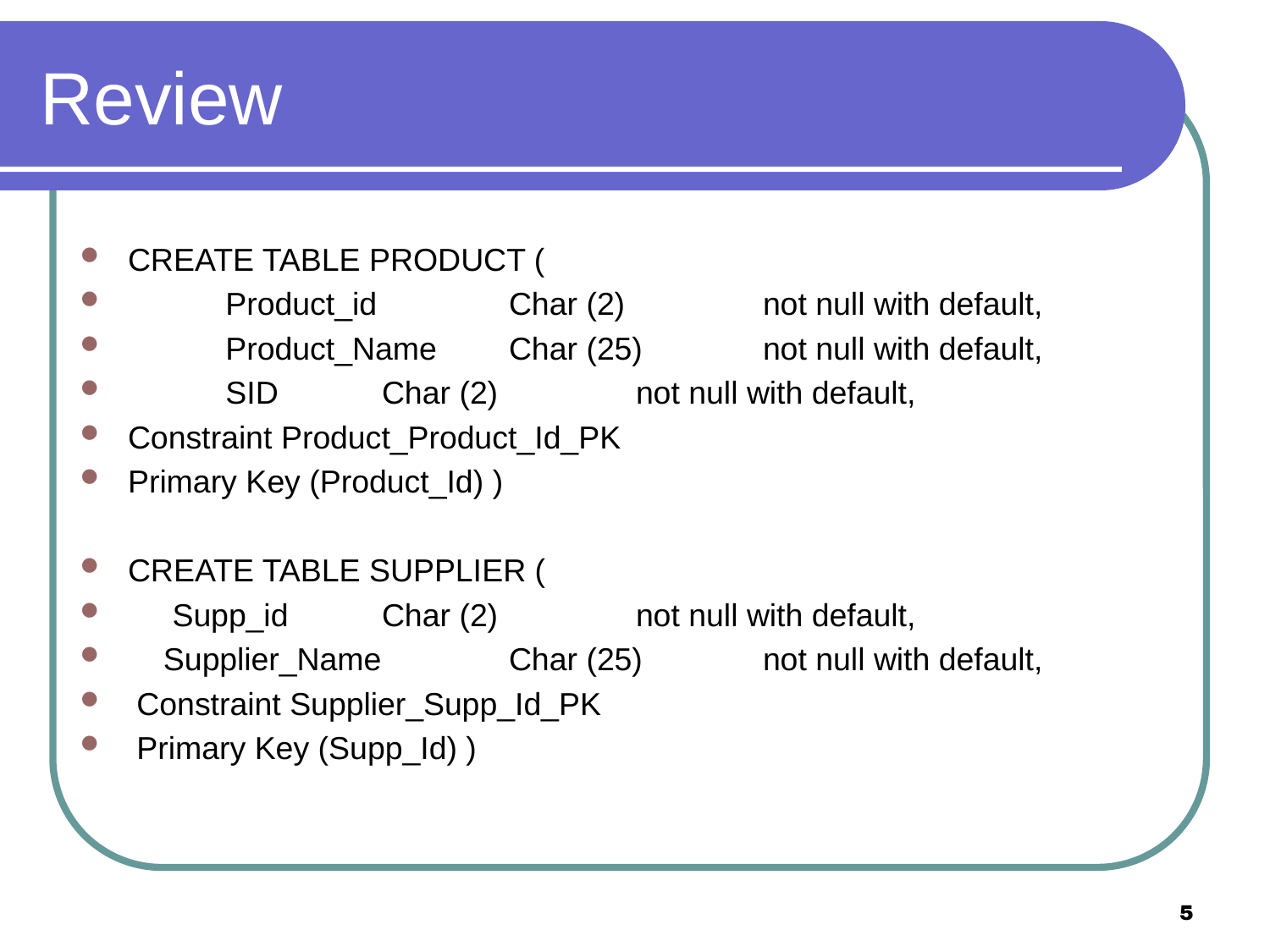

# Review
CREATE TABLE PRODUCT (
           Product_id   	Char (2)  	not null with default,
           Product_Name 	Char (25) 	not null with default,
           SID          	Char (2)  	not null with default,
Constraint Product_Product_Id_PK
Primary Key (Product_Id) )

CREATE TABLE SUPPLIER (
     Supp_id       	Char (2)  	not null with default,
    Supplier_Name 	Char (25) 	not null with default,
 Constraint Supplier_Supp_Id_PK
 Primary Key (Supp_Id) )
5